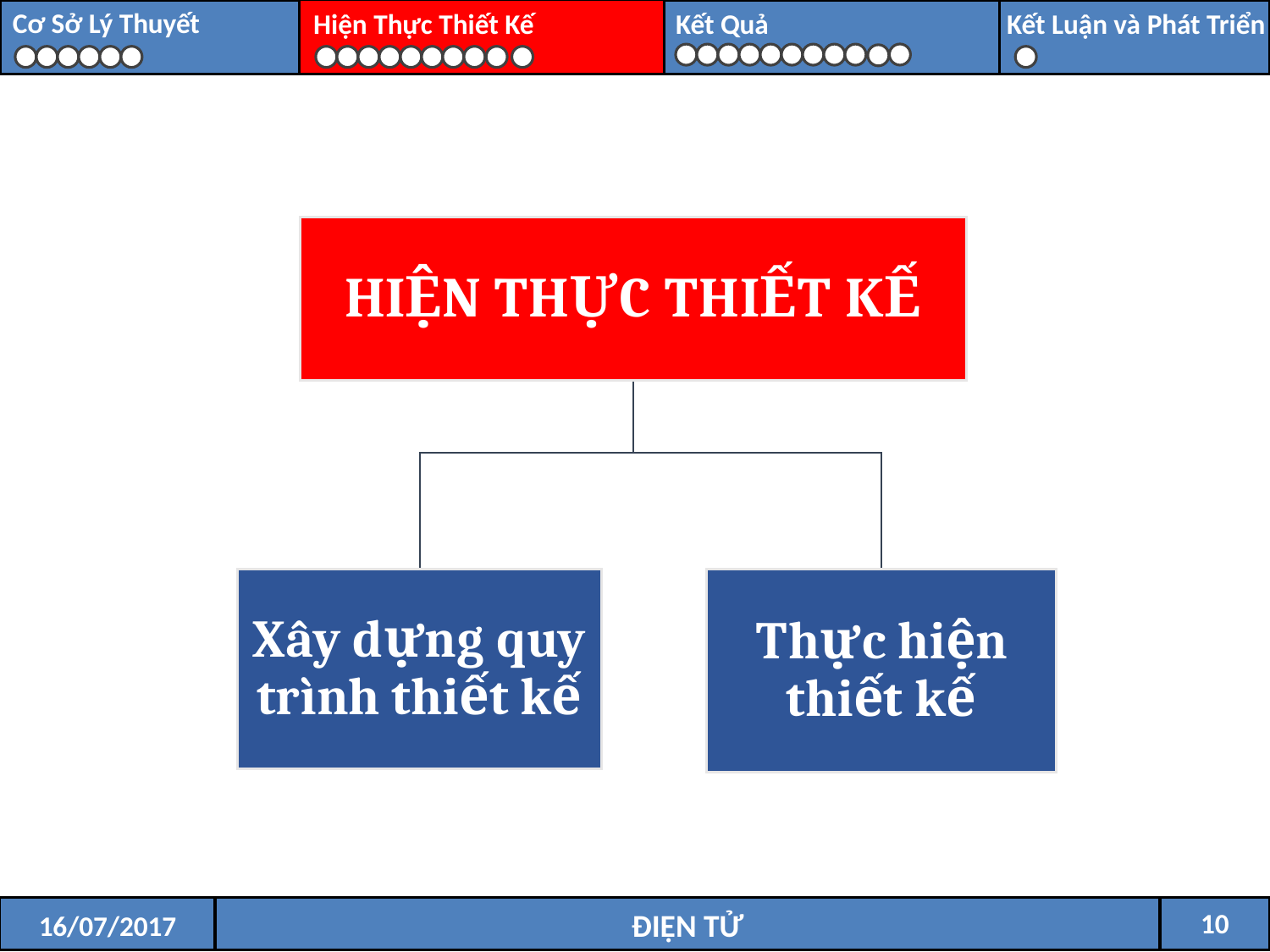

Hiện Thực Thiết Kế

HIỆN THỰC THIẾT KẾ
Xây dựng quy trình thiết kế
Thực hiện thiết kế
10
16/07/2017